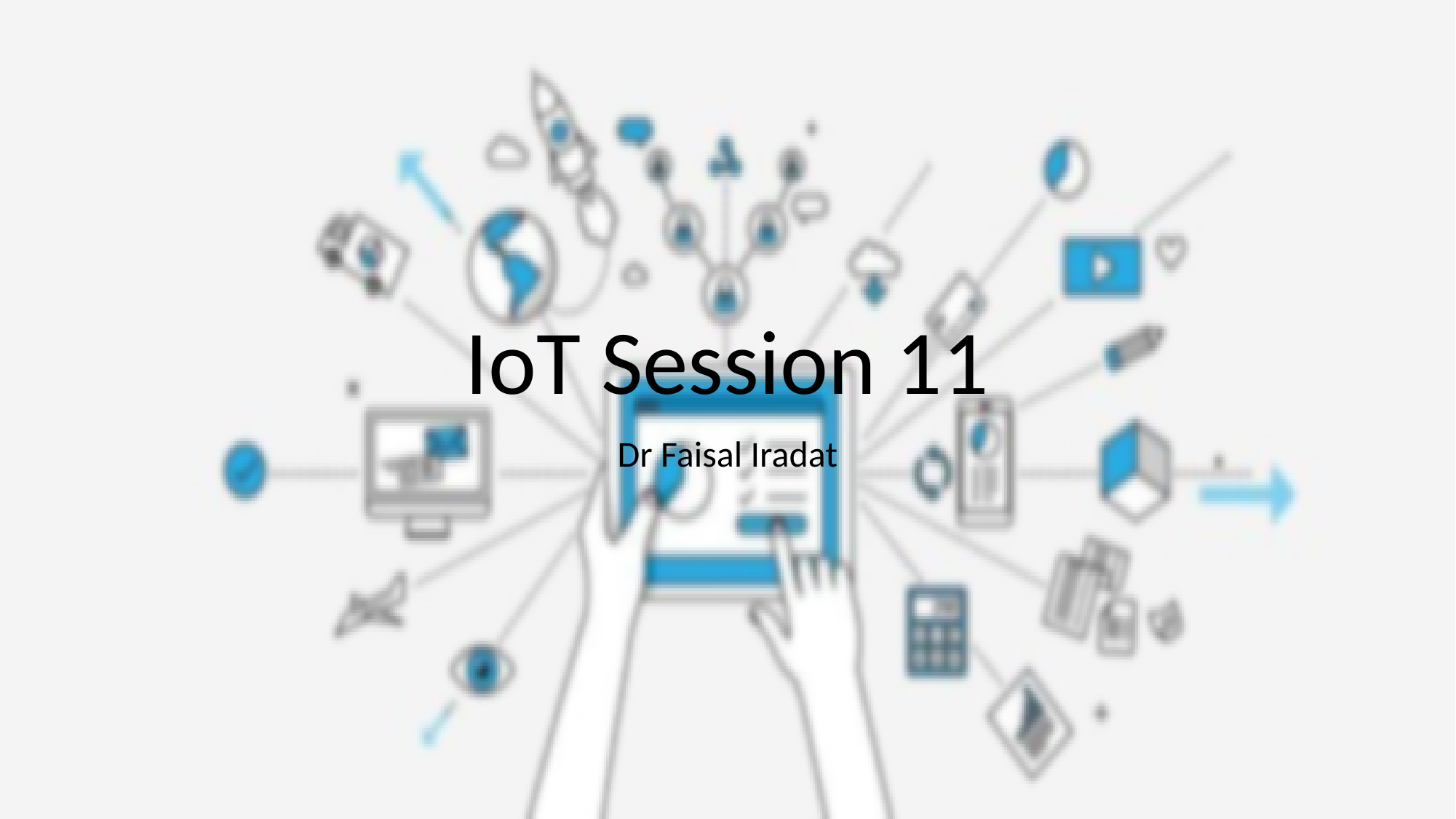

# IoT Session 11
Dr Faisal Iradat